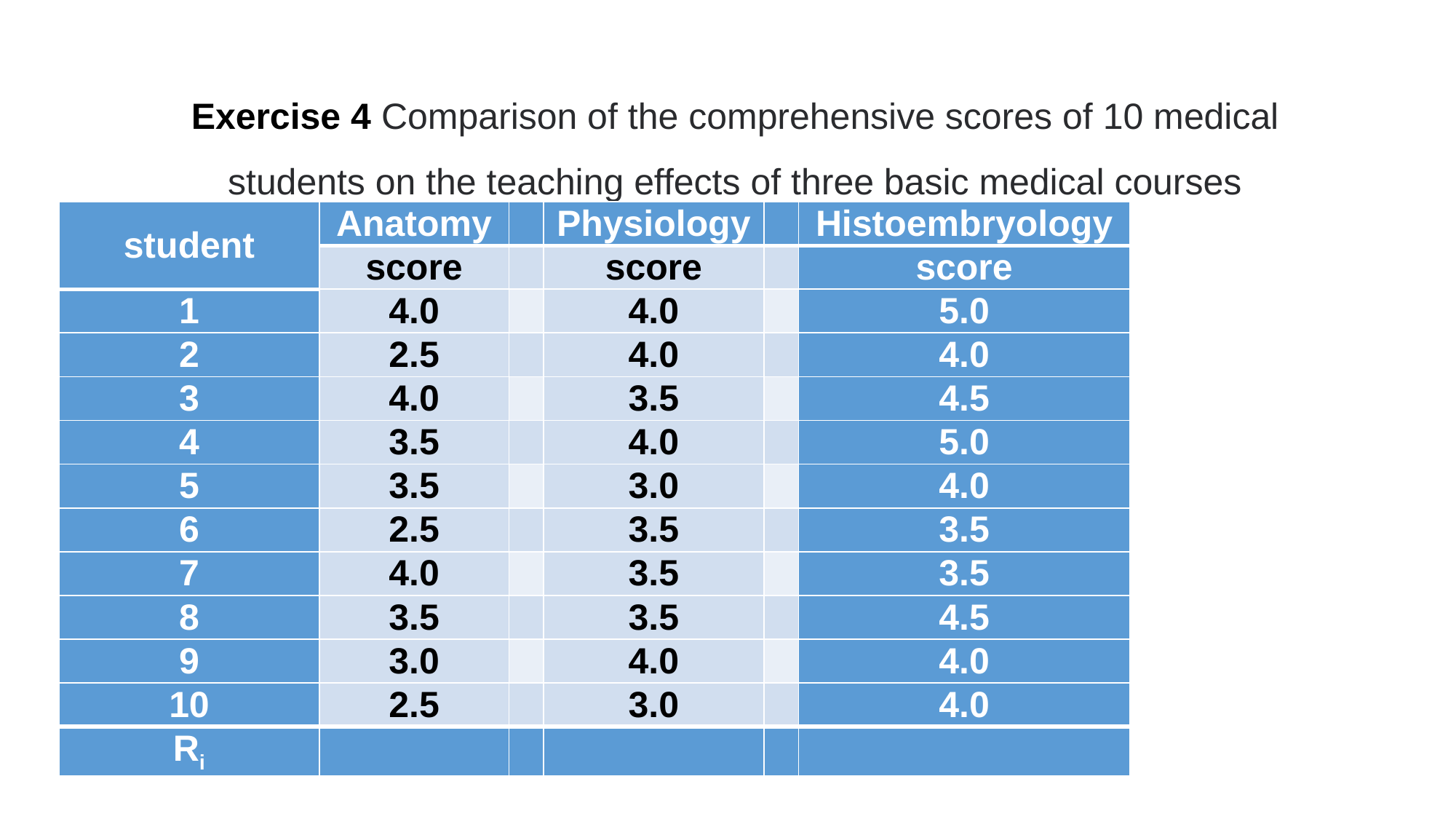

Exercise 4 Comparison of the comprehensive scores of 10 medical students on the teaching effects of three basic medical courses
| student | Anatomy |  | Physiology |  | Histoembryology |
| --- | --- | --- | --- | --- | --- |
|  | score |  | score |  | score |
| 1 | 4.0 |  | 4.0 |  | 5.0 |
| 2 | 2.5 |  | 4.0 |  | 4.0 |
| 3 | 4.0 |  | 3.5 |  | 4.5 |
| 4 | 3.5 |  | 4.0 |  | 5.0 |
| 5 | 3.5 |  | 3.0 |  | 4.0 |
| 6 | 2.5 |  | 3.5 |  | 3.5 |
| 7 | 4.0 |  | 3.5 |  | 3.5 |
| 8 | 3.5 |  | 3.5 |  | 4.5 |
| 9 | 3.0 |  | 4.0 |  | 4.0 |
| 10 | 2.5 |  | 3.0 |  | 4.0 |
| Ri |  |  |  |  |  |